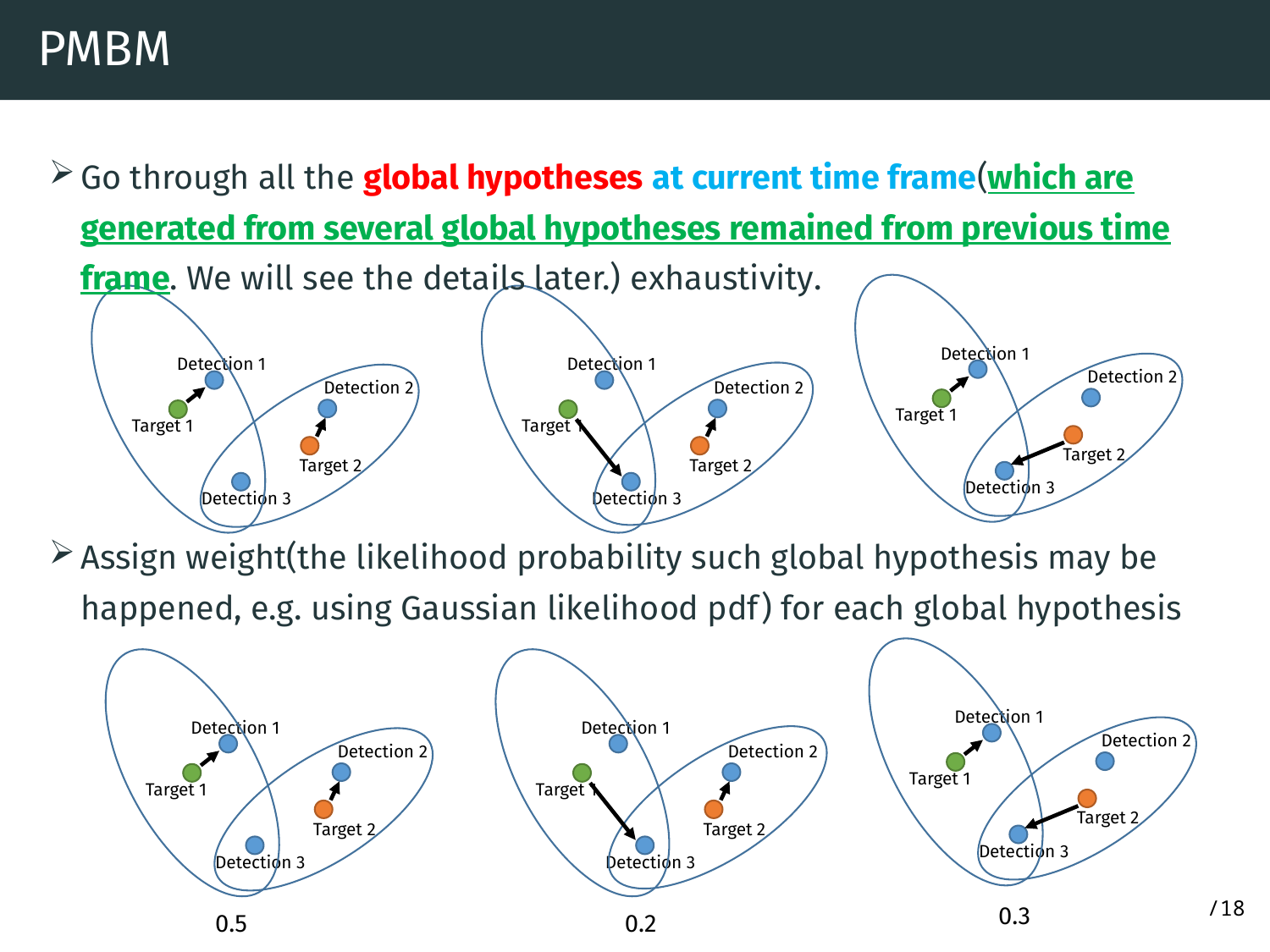

# PMBM
Go through all the global hypotheses at current time frame(which are generated from several global hypotheses remained from previous time frame. We will see the details later.) exhaustivity.

Assign weight(the likelihood probability such global hypothesis may be happened, e.g. using Gaussian likelihood pdf) for each global hypothesis

Detection 1
Detection 1
Detection 1
Detection 2

Detection 2
Detection 2

Target 1

Target 1

Target 1

Target 2
Target 2
Target 2

Detection 3

Detection 3
Detection 3

Detection 1
Detection 1
Detection 1
Detection 2

Detection 2
Detection 2

Target 1

Target 1

Target 1

Target 2
Target 2
Target 2

Detection 3

Detection 3
Detection 3
0.3
0.5
0.2